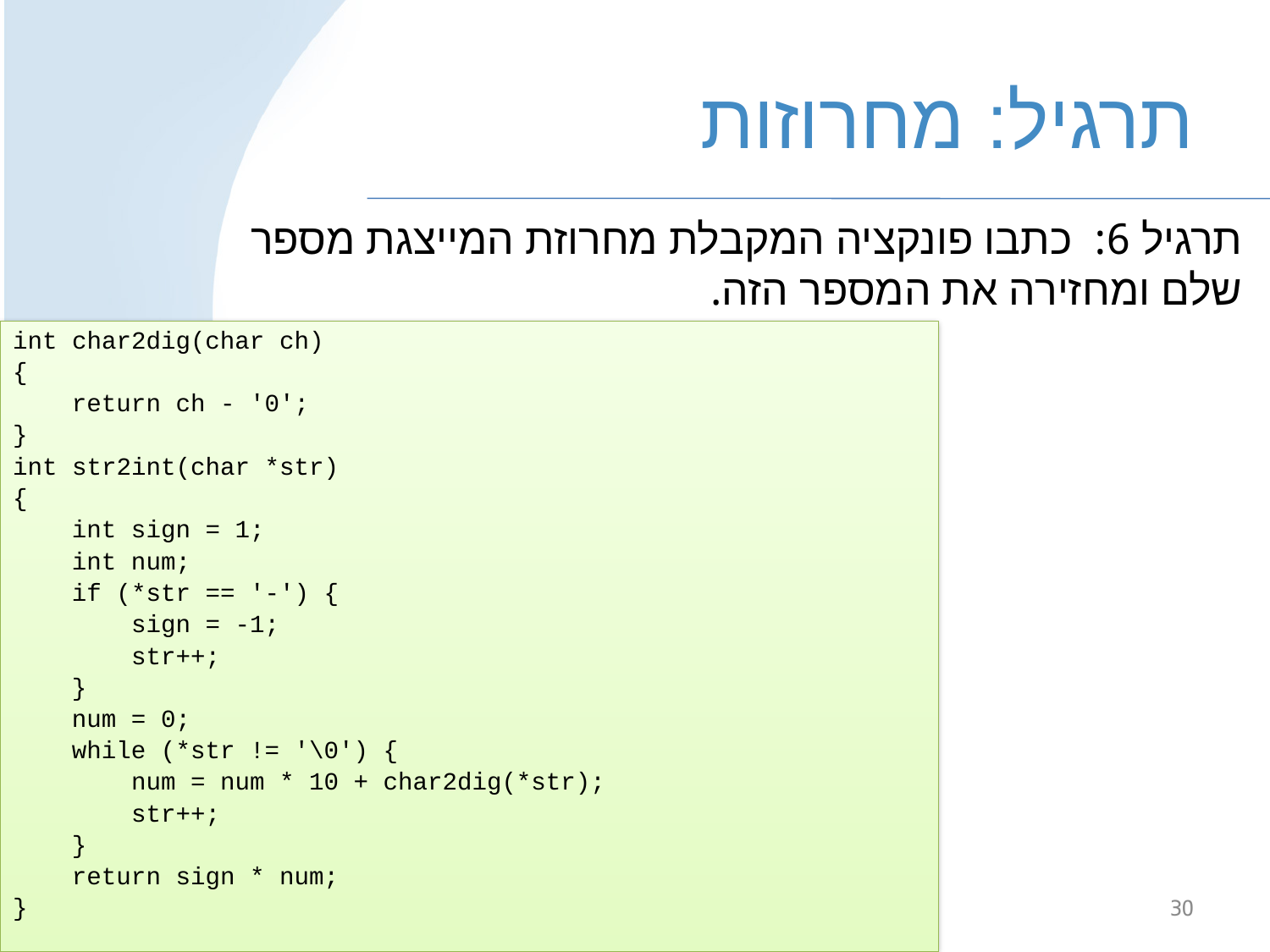

# תרגיל: מחרוזות
תרגיל 6:  כתבו פונקציה המקבלת מחרוזת המייצגת מספר שלם ומחזירה את המספר הזה.
int char2dig(char ch)
{
    return ch - '0';
}
int str2int(char *str)
{
    int sign = 1;
    int num;
    if (*str == '-') {
        sign = -1;
        str++;
    }
    num = 0;
    while (*str != '\0') {
        num = num * 10 + char2dig(*str);
        str++;
    }
    return sign * num;
}
מבוא למדעי המחשב מ' - תירגול 8
30